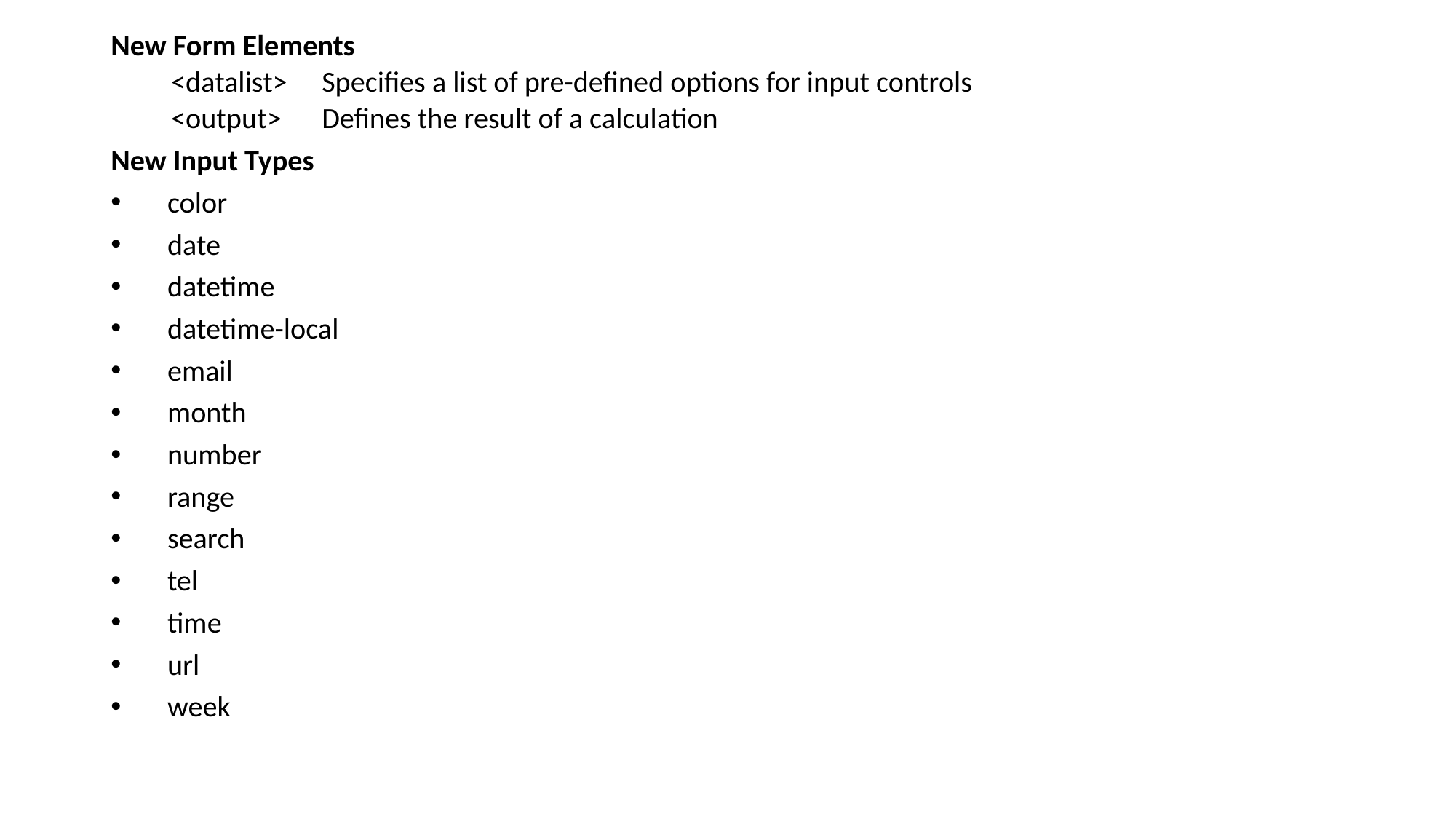

New Form Elements
<datalist> 	Specifies a list of pre-defined options for input controls
<output> 	Defines the result of a calculation
New Input Types
    color
    date
    datetime
    datetime-local
    email
    month
    number
    range
    search
    tel
    time
    url
    week